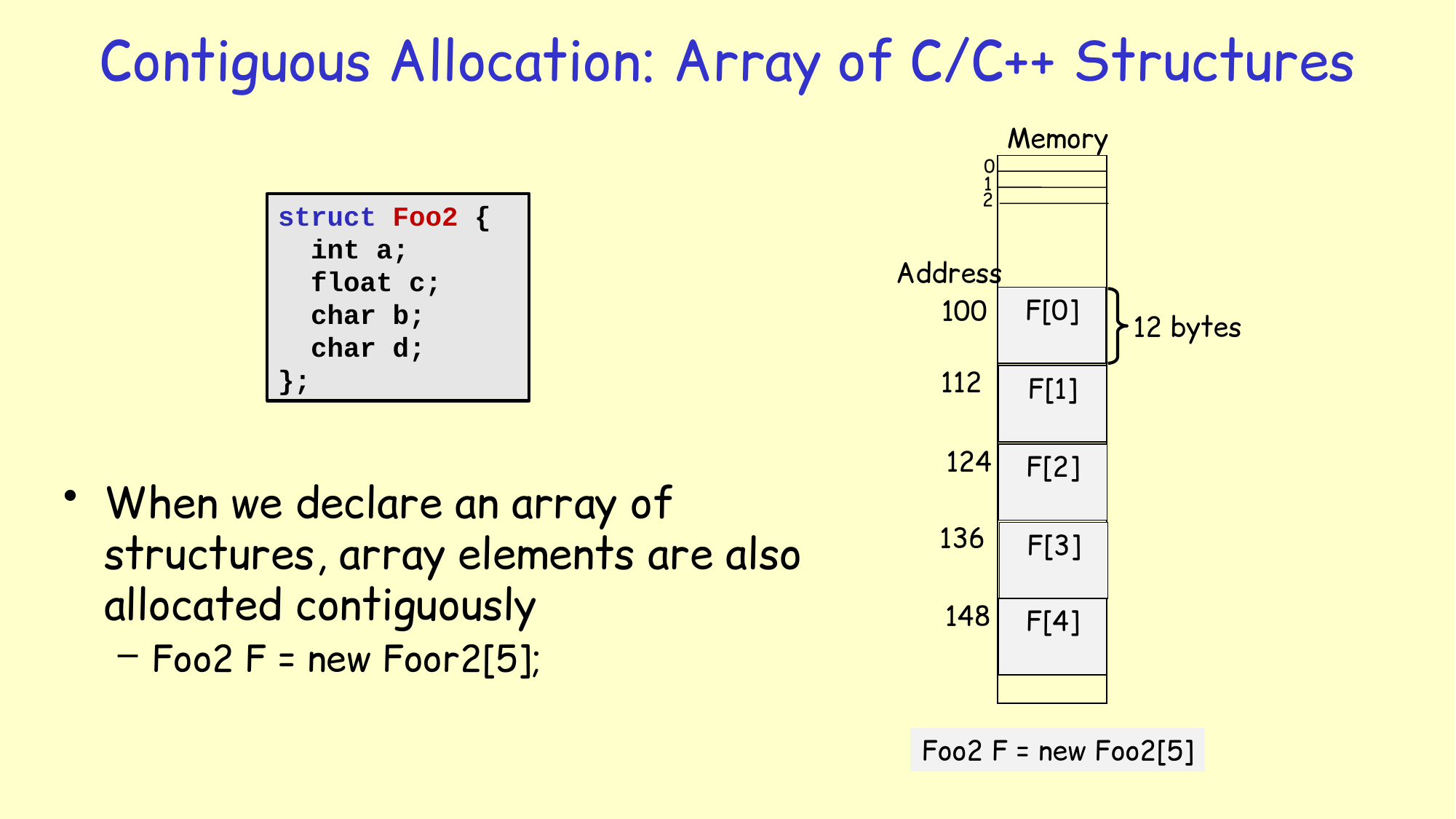

# Contiguous Allocation: Array of C/C++ Structures
Memory
0

1

2

struct Foo2 {
  int a;
  float c;
  char b;
  char d;
};

Address
F[0]

100

12 bytes
112
F[1]

124
F[2]

When we declare an array of structures, array elements are also allocated contiguously
Foo2 F = new Foor2[5];
136
F[3]

148
F[4]

Foo2 F = new Foo2[5]